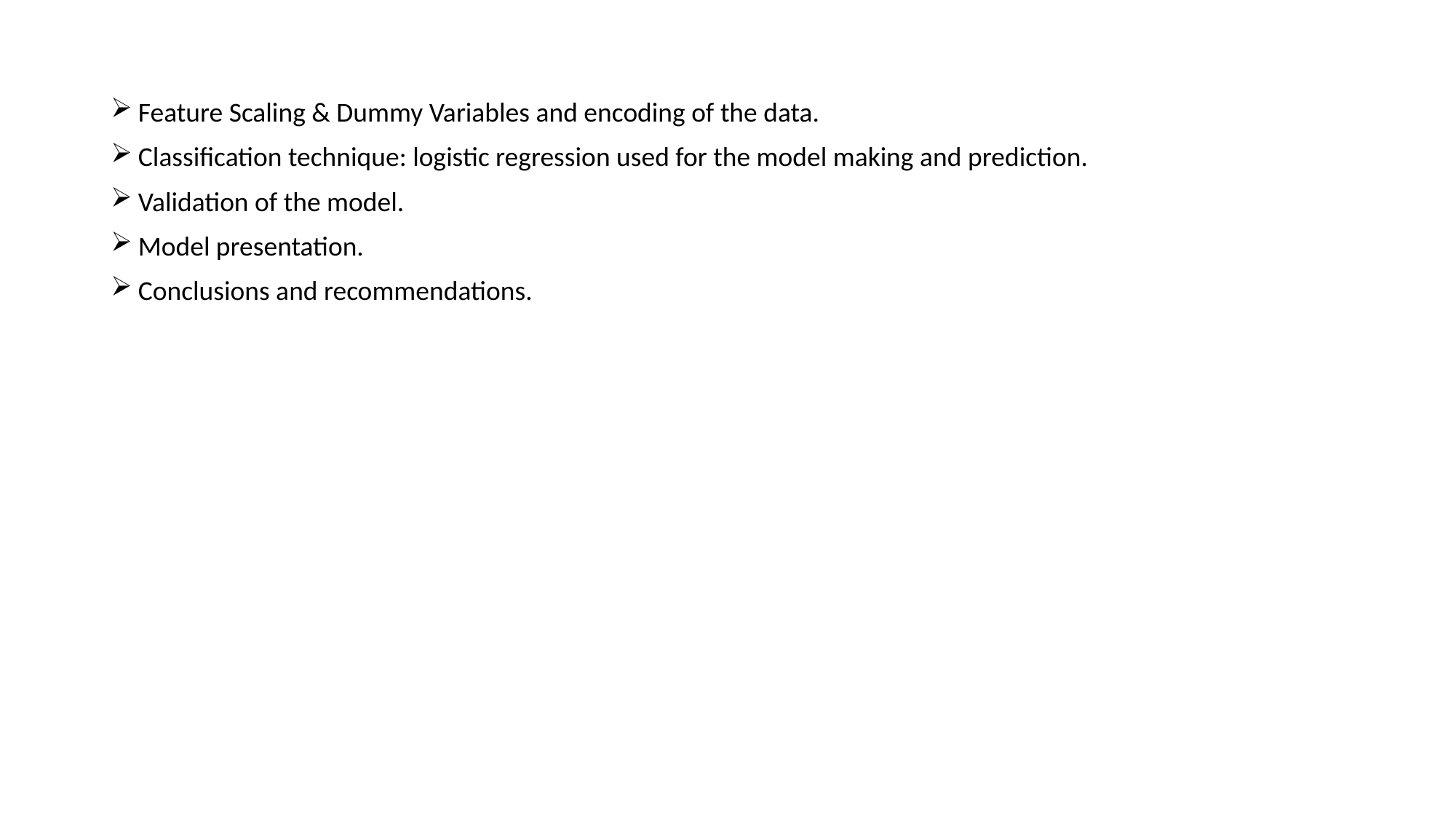

Feature Scaling & Dummy Variables and encoding of the data.
Classification technique: logistic regression used for the model making and prediction.
Validation of the model.
Model presentation.
Conclusions and recommendations.